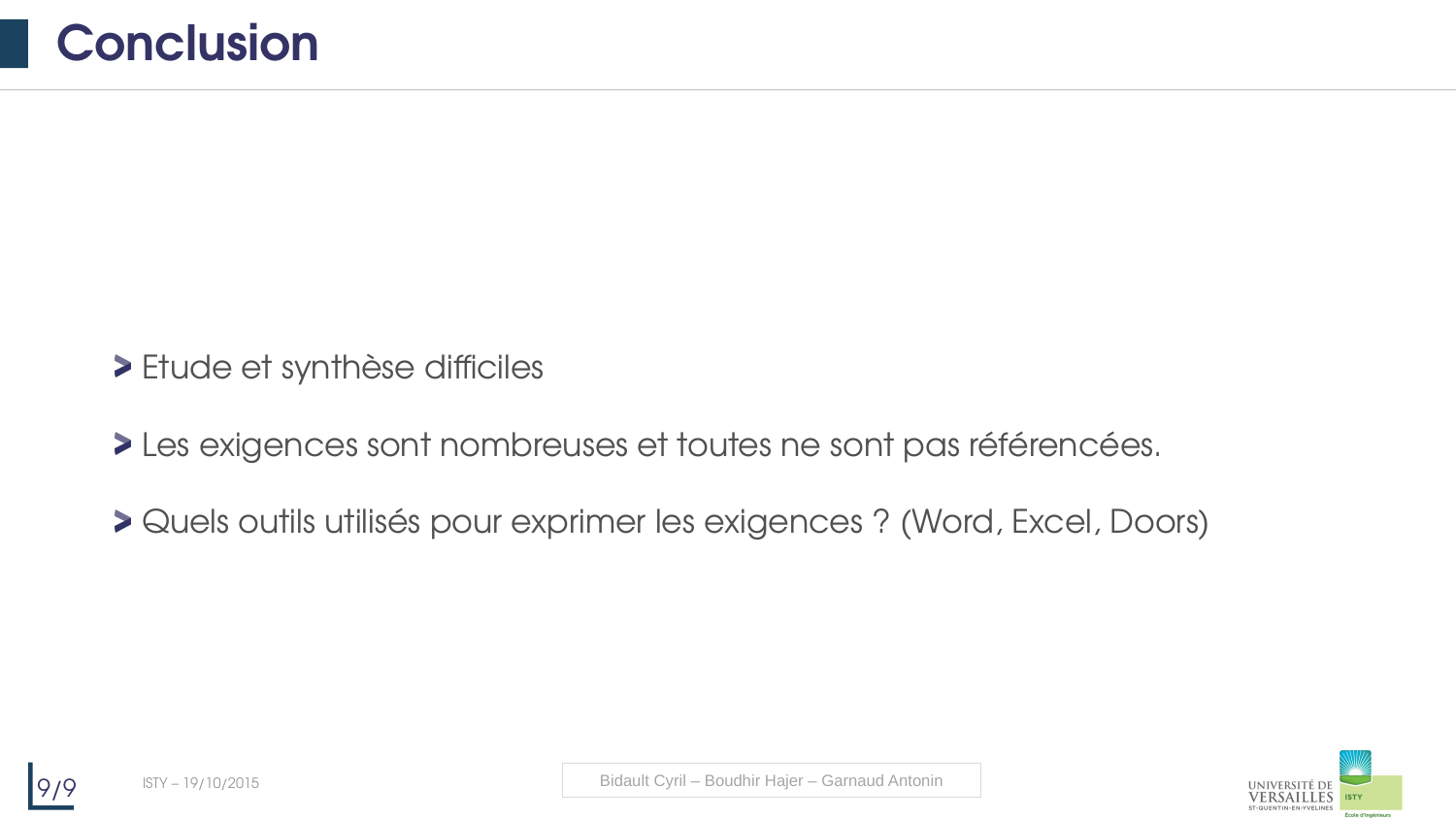

# Conclusion
Etude et synthèse difficiles
Les exigences sont nombreuses et toutes ne sont pas référencées.
Quels outils utilisés pour exprimer les exigences ? (Word, Excel, Doors)